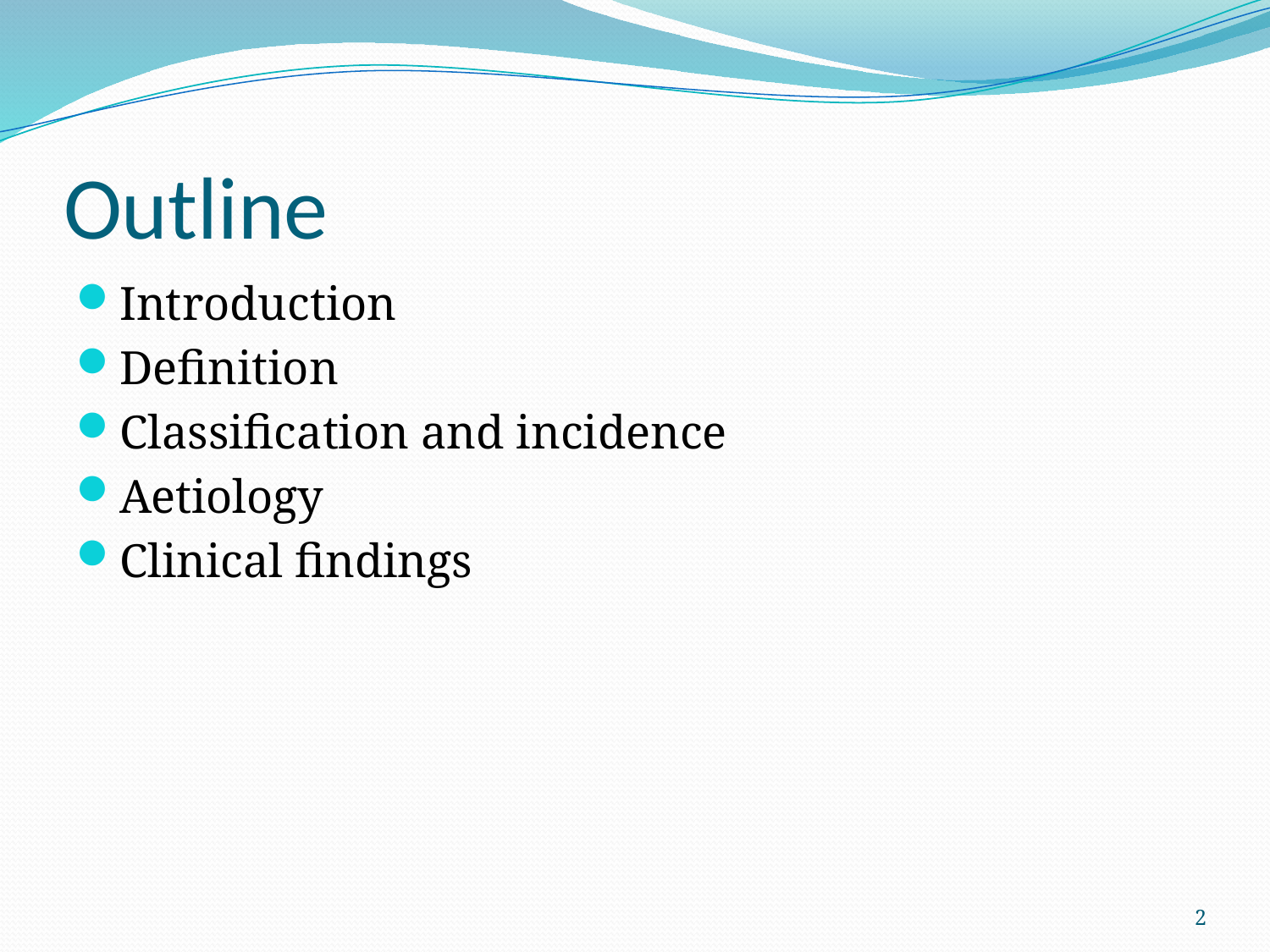

# Outline
Introduction
Definition
Classification and incidence
Aetiology
Clinical findings

2